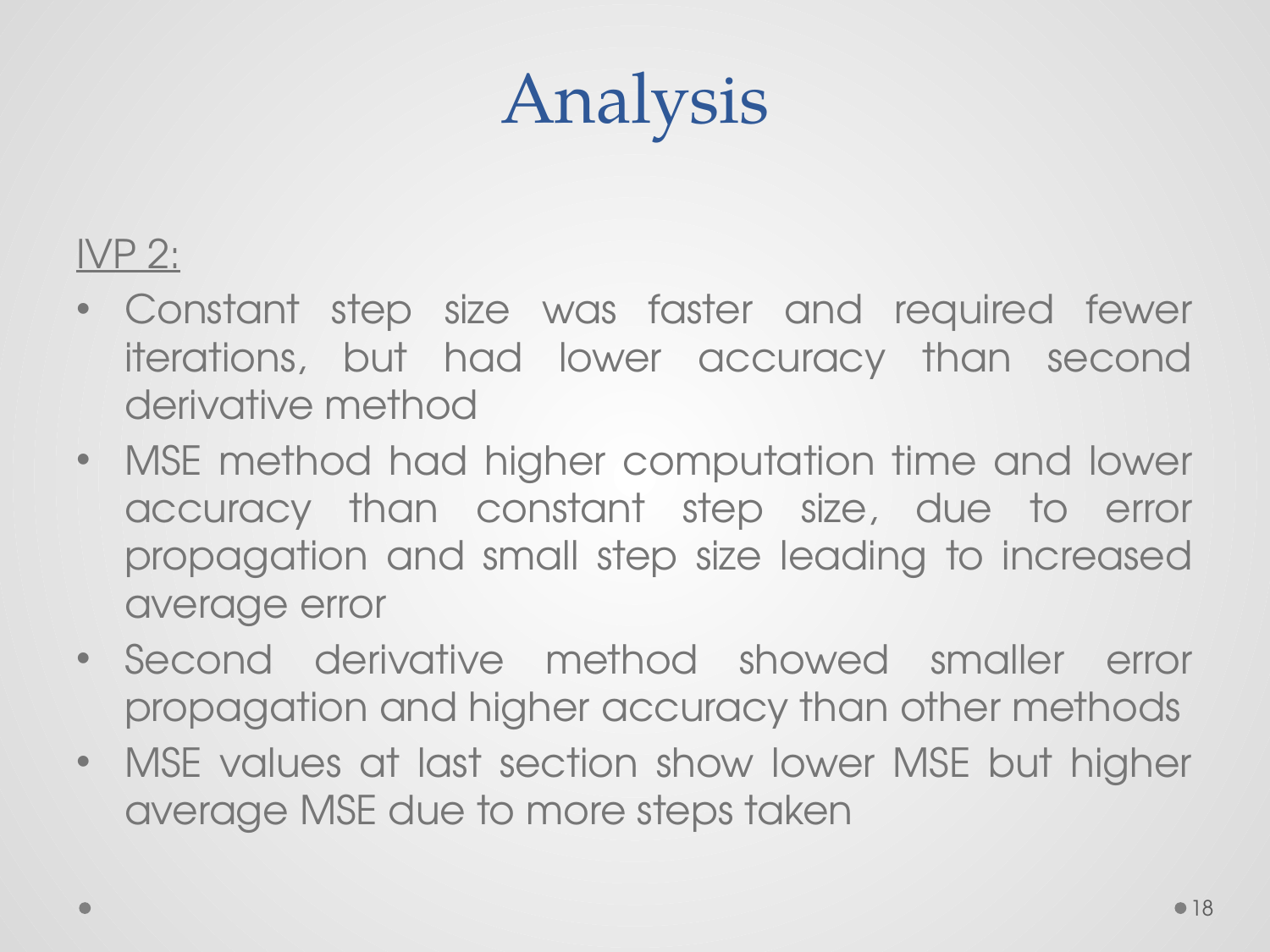

# Analysis
IVP 2:
Constant step size was faster and required fewer iterations, but had lower accuracy than second derivative method
MSE method had higher computation time and lower accuracy than constant step size, due to error propagation and small step size leading to increased average error
Second derivative method showed smaller error propagation and higher accuracy than other methods
MSE values at last section show lower MSE but higher average MSE due to more steps taken

18